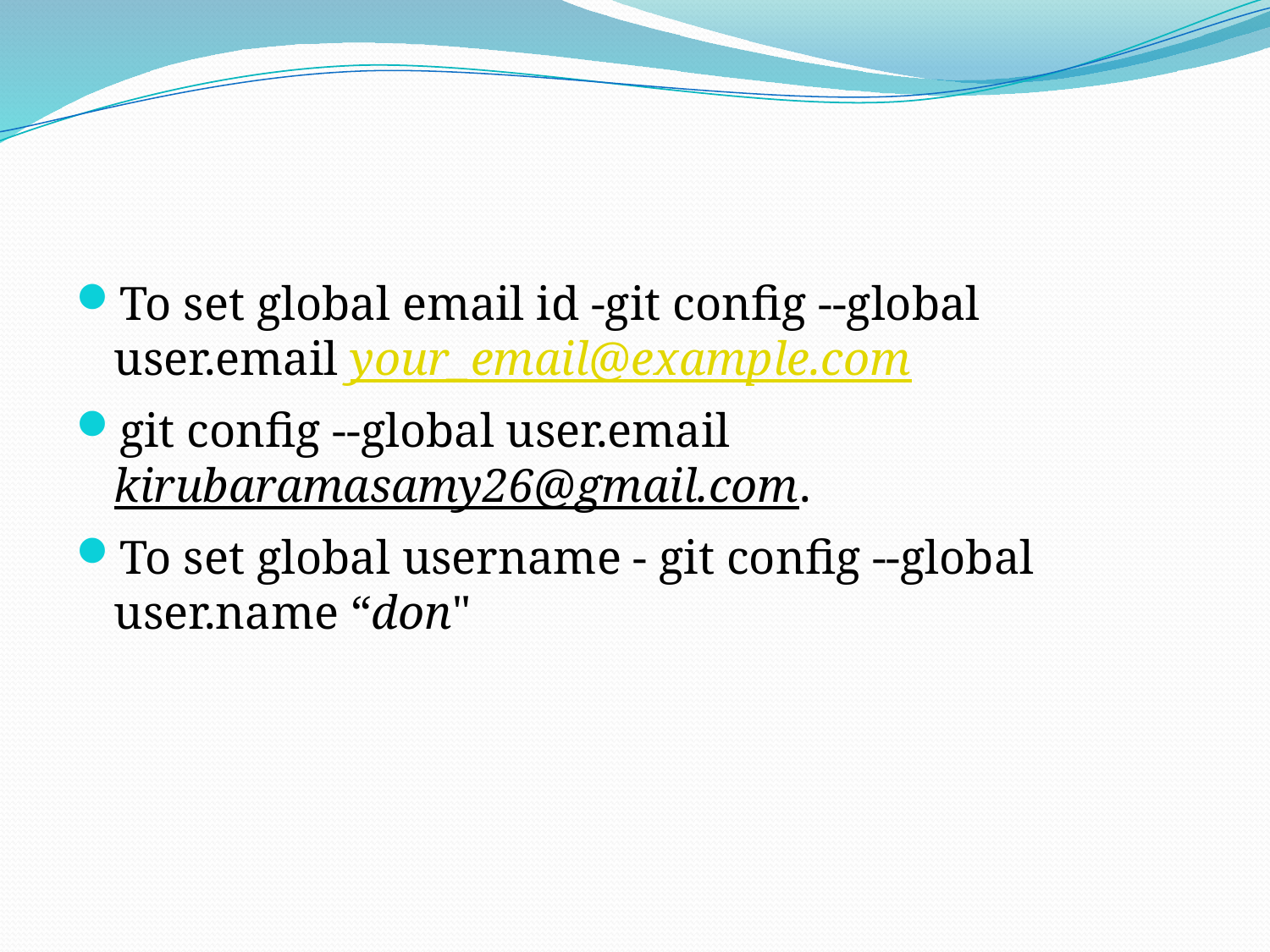

#
To set global email id -git config --global user.email your_email@example.com
git config --global user.email kirubaramasamy26@gmail.com.
To set global username - git config --global user.name “don"